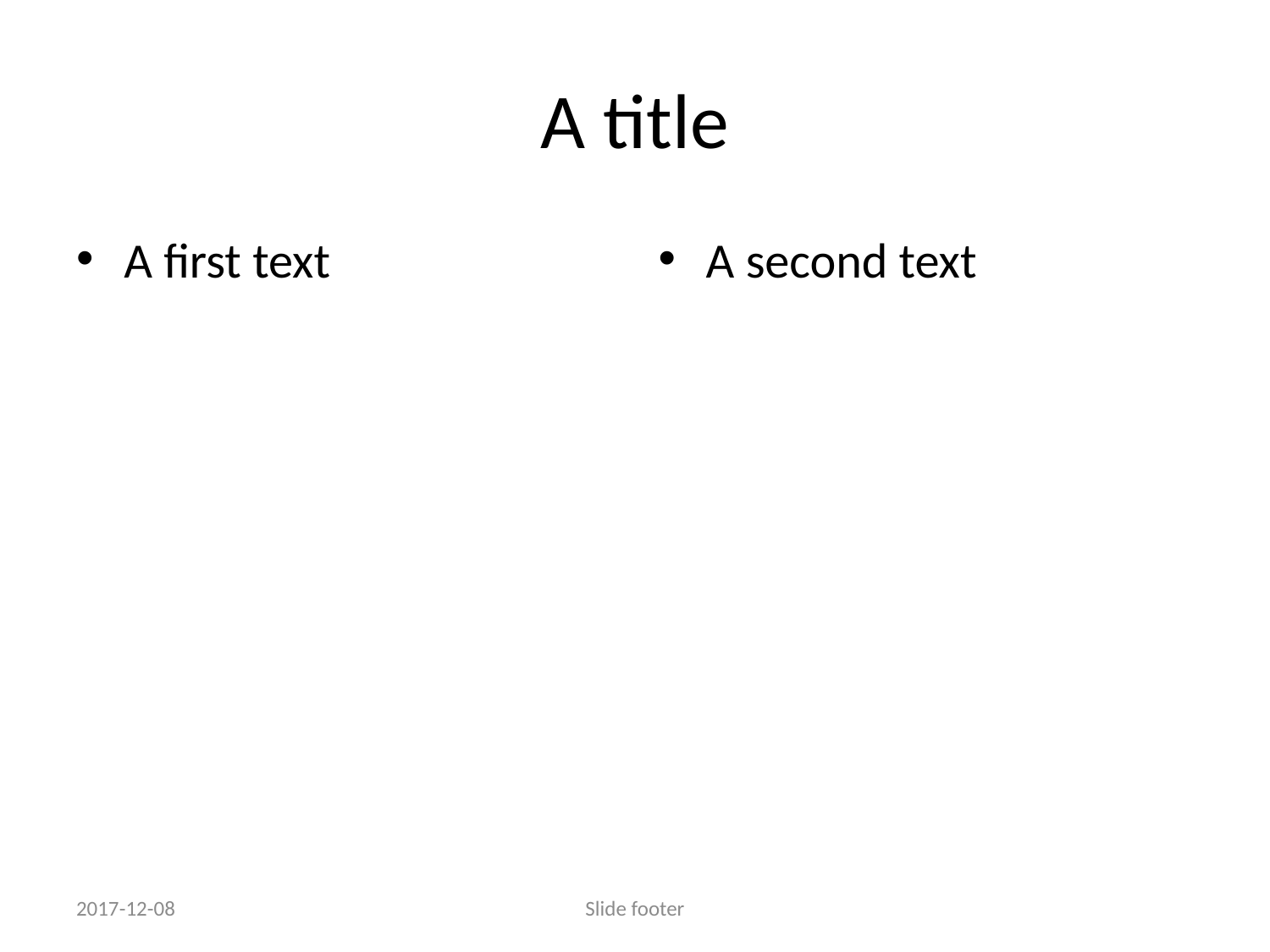

# A title
A first text
A second text
2017-12-08
Slide footer